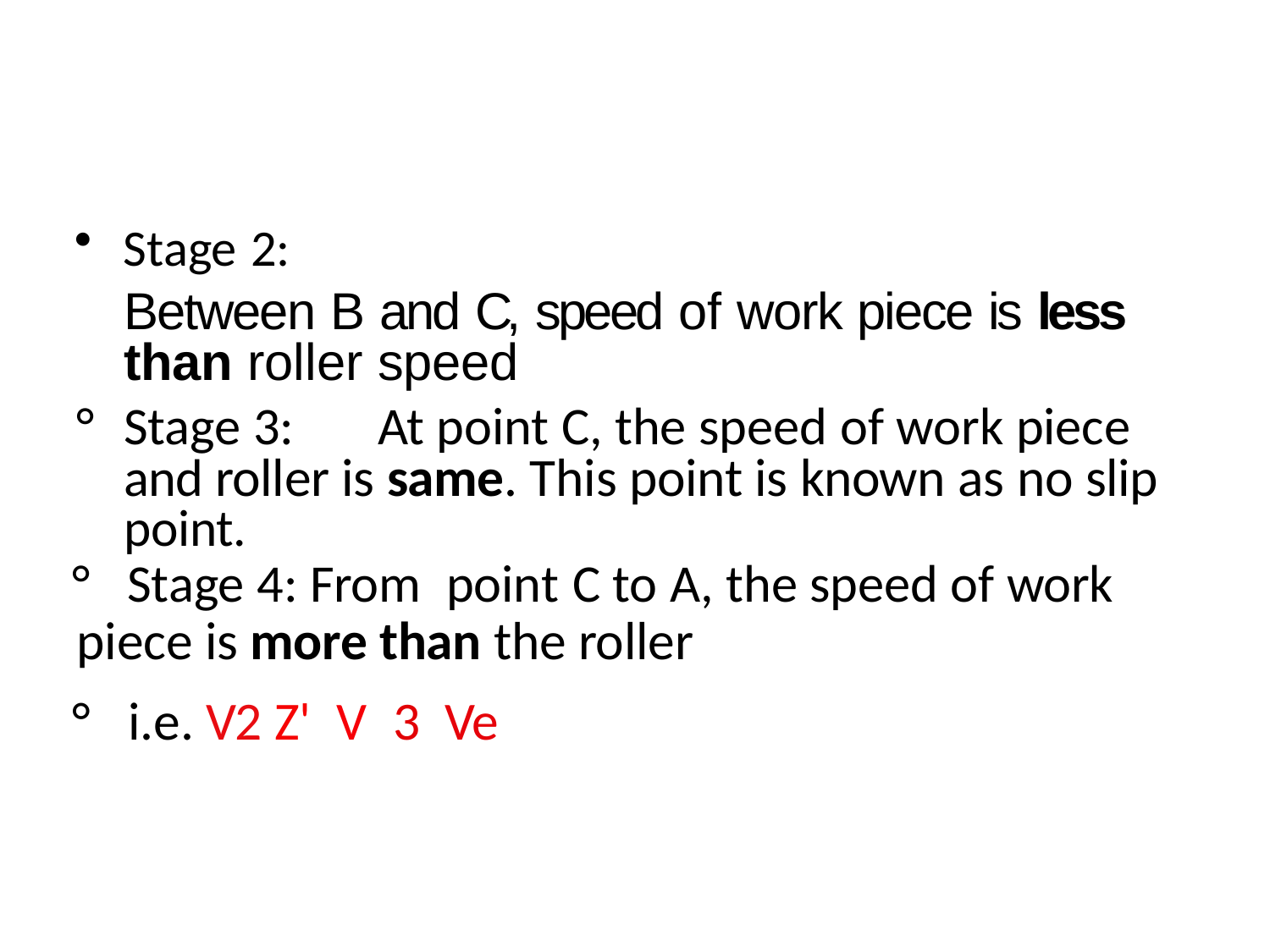

Stage 2:
Between B and C, speed of work piece is less than roller speed
°	Stage 3:	At point C, the speed of work piece and roller is same. This point is known as no slip point.
°	Stage 4: From	point C to A, the speed of work
piece is more than the roller
°	i.e. V2 Z'	V	3	Ve